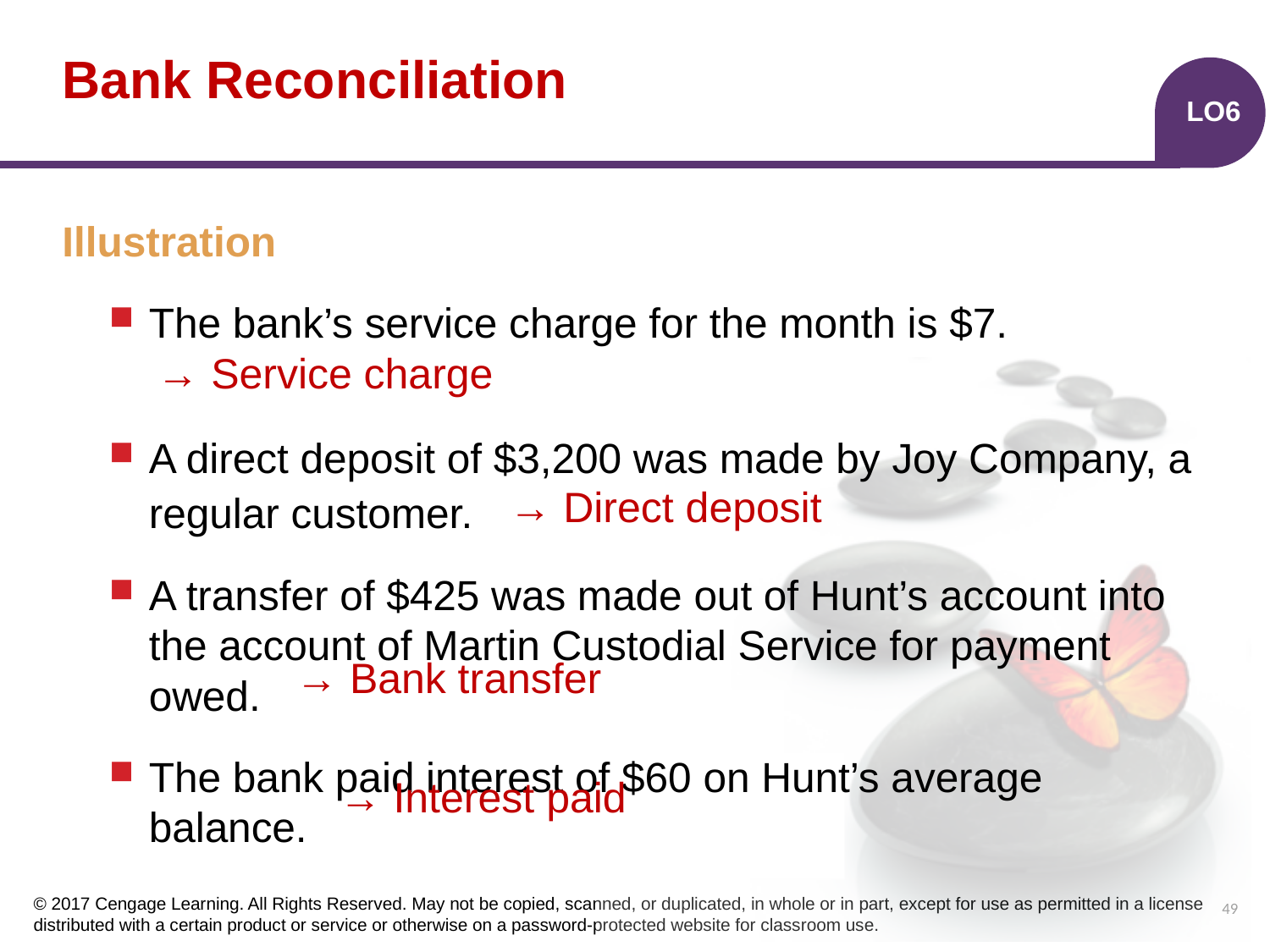

# Bank Reconciliation
LO6
Illustration
The bank’s service charge for the month is $7.

A direct deposit of $3,200 was made by Joy Company, a regular customer.
A transfer of $425 was made out of Hunt’s account into the account of Martin Custodial Service for payment owed.
The bank paid interest of $60 on Hunt’s average balance.
→ Service charge
→ Direct deposit
→ Bank transfer
→ Interest paid
49